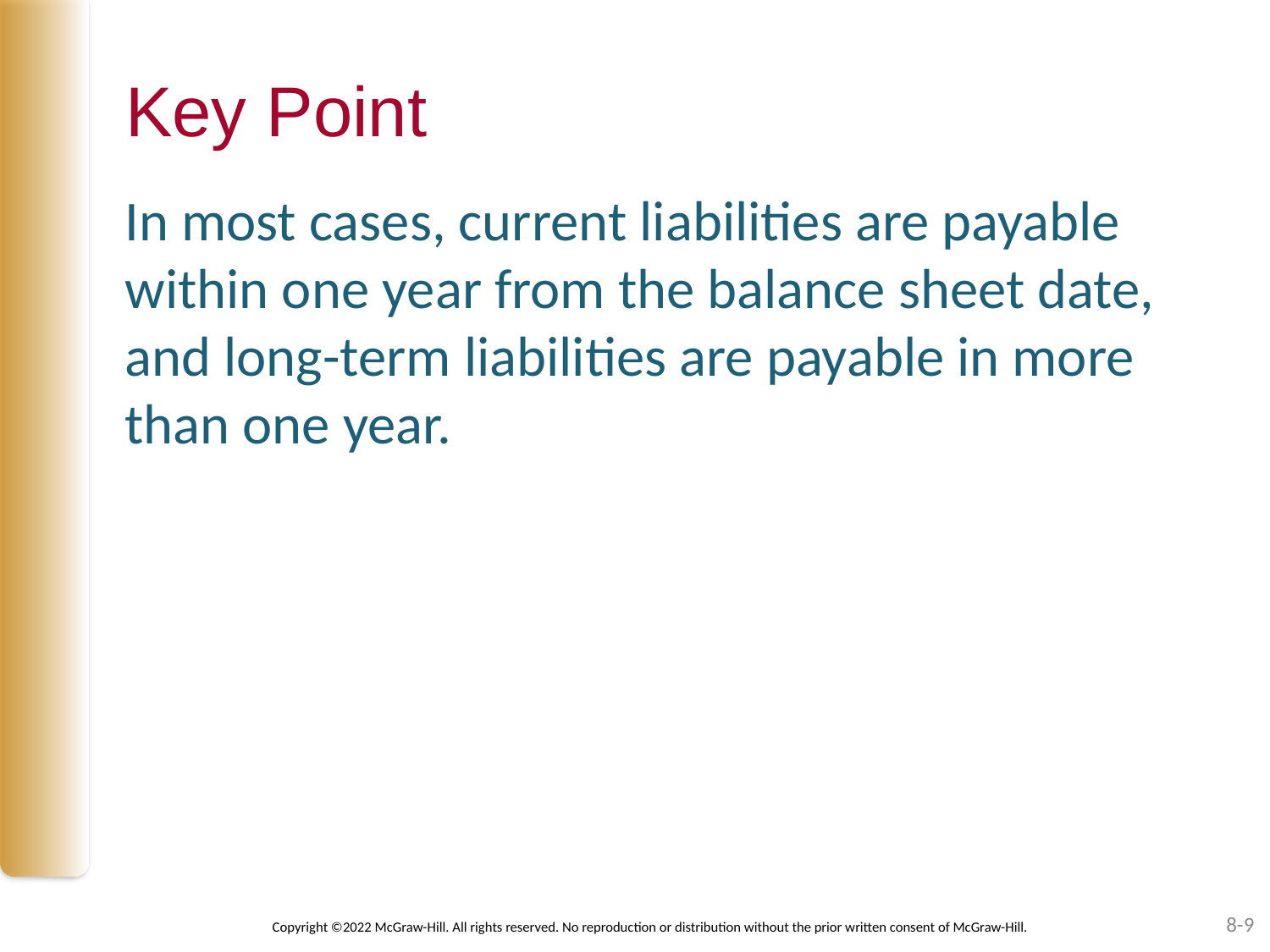

# Key Point
In most cases, current liabilities are payable within one year from the balance sheet date, and long-term liabilities are payable in more than one year.
8-9
Copyright ©2022 McGraw-Hill. All rights reserved. No reproduction or distribution without the prior written consent of McGraw-Hill.